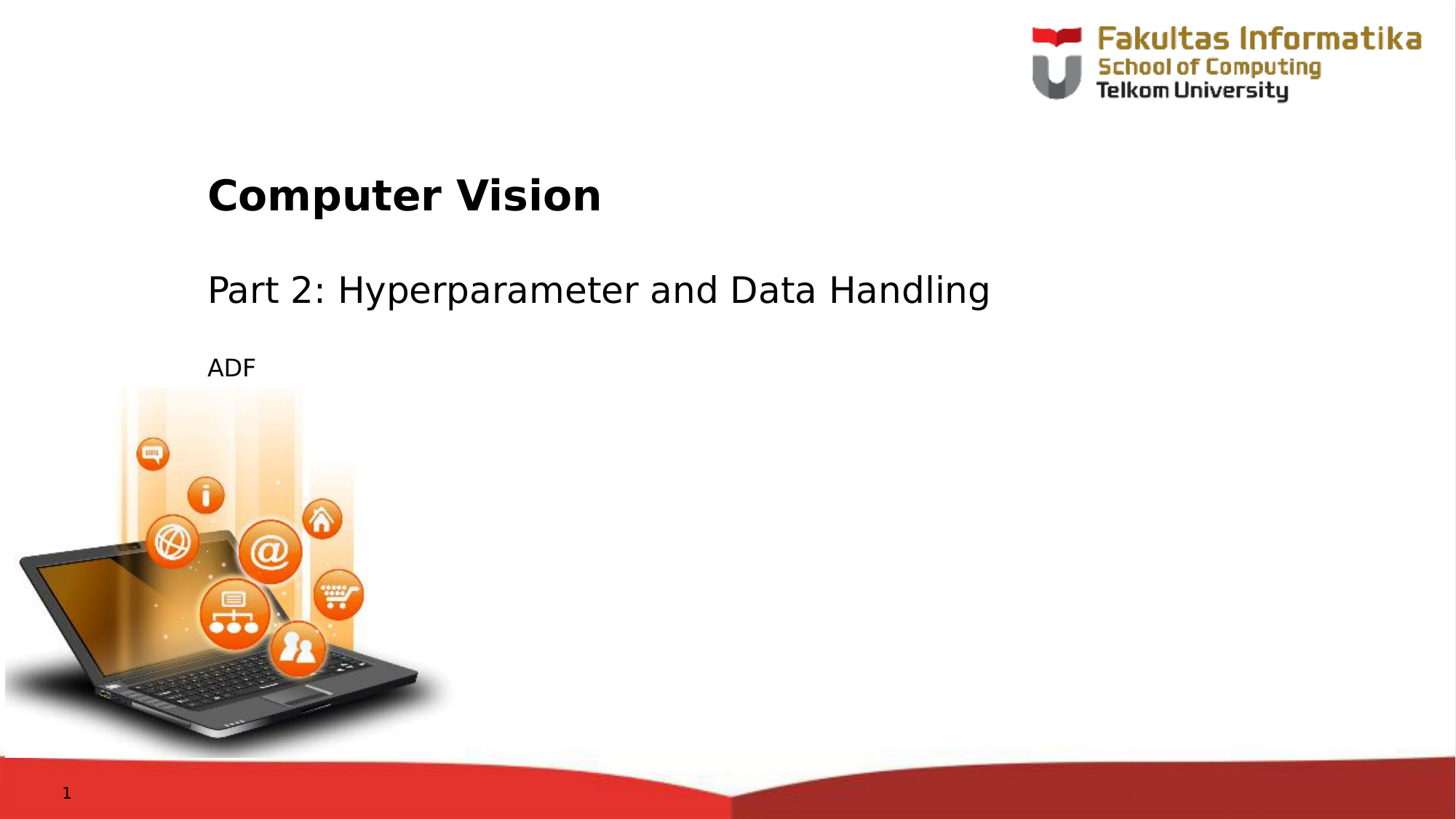

# Computer Vision
Part 2: Hyperparameter and Data Handling
ADF
1